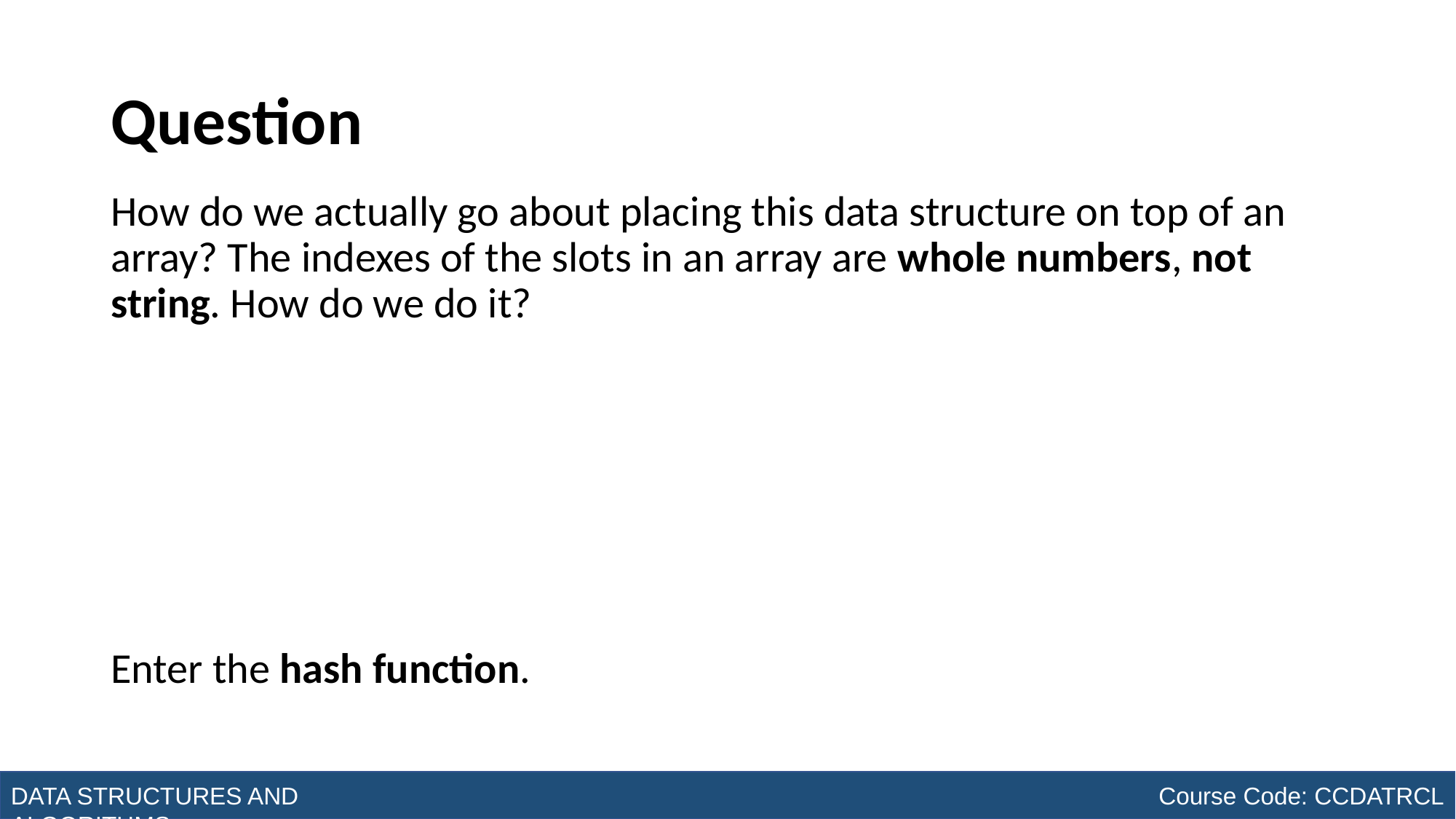

# Question
How do we actually go about placing this data structure on top of an array? The indexes of the slots in an array are whole numbers, not string. How do we do it?

Enter the hash function.

Joseph Marvin R. Imperial
DATA STRUCTURES AND ALGORITHMS
NU College of Computing and Information Technologies
Course Code: CCDATRCL